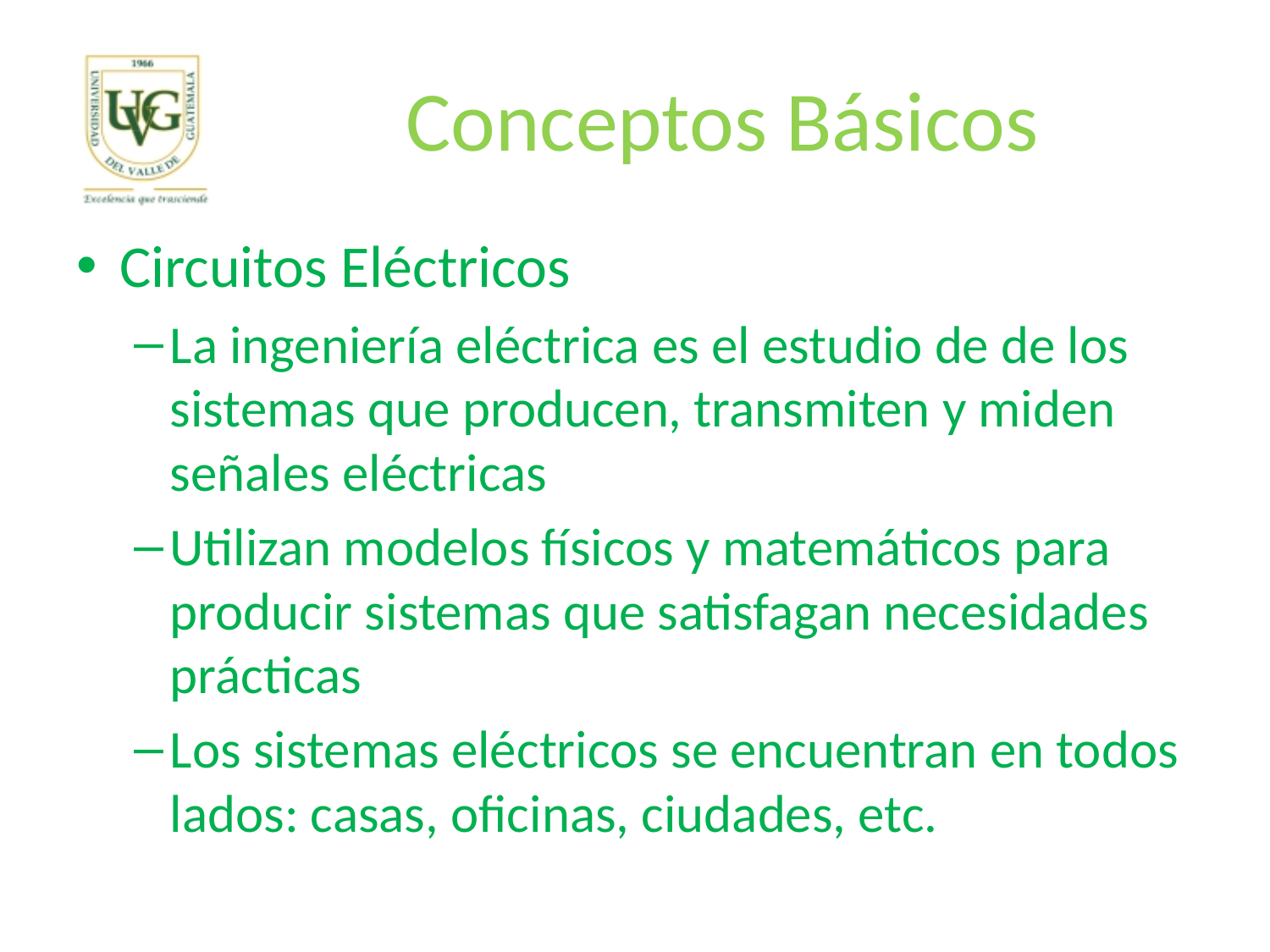

# Conceptos Básicos
Circuitos Eléctricos
La ingeniería eléctrica es el estudio de de los sistemas que producen, transmiten y miden señales eléctricas
Utilizan modelos físicos y matemáticos para producir sistemas que satisfagan necesidades prácticas
Los sistemas eléctricos se encuentran en todos lados: casas, oficinas, ciudades, etc.